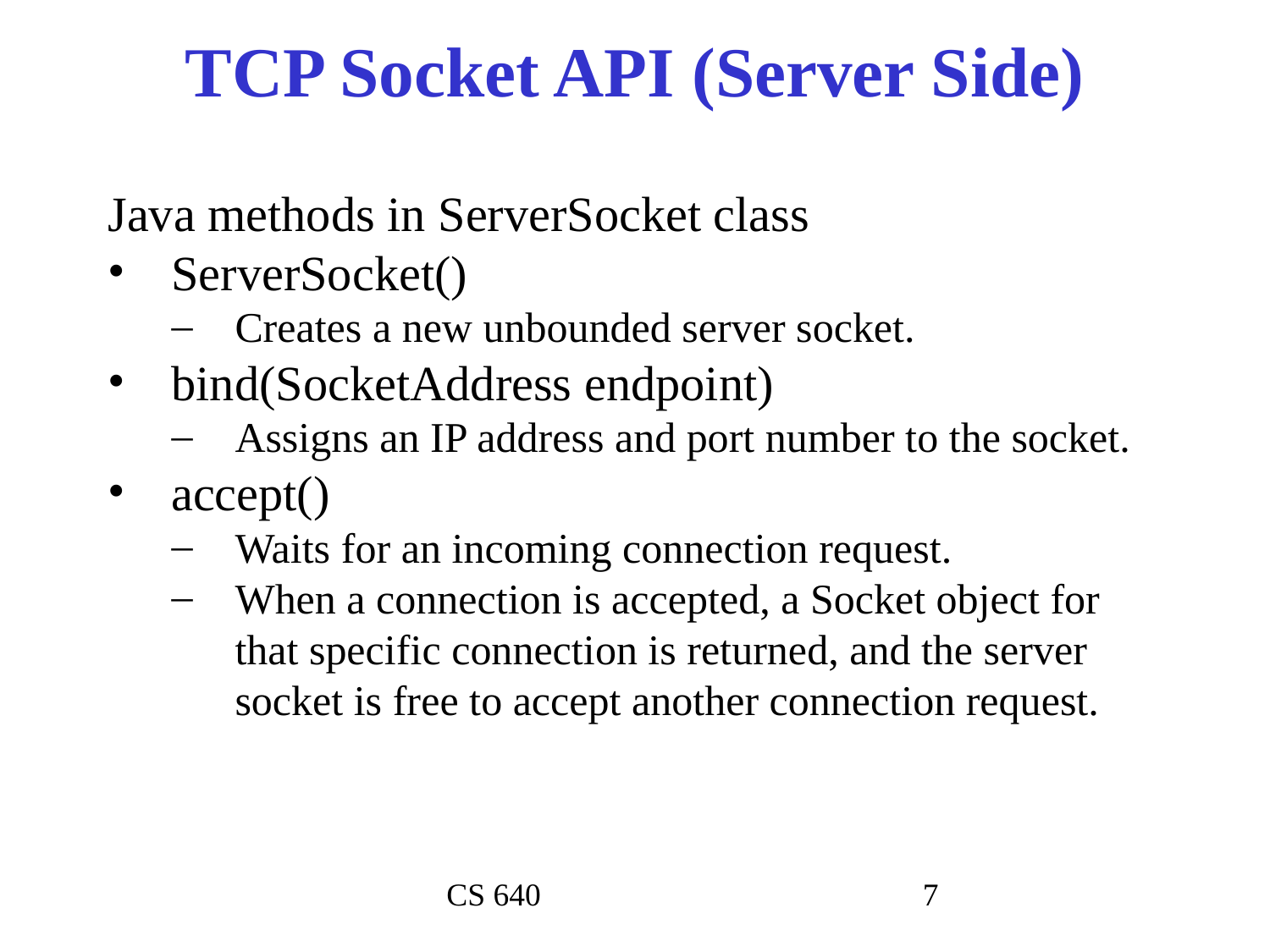

# TCP Socket API (Server Side)
Java methods in ServerSocket class
ServerSocket()
Creates a new unbounded server socket.
bind(SocketAddress endpoint)
Assigns an IP address and port number to the socket.
accept()
Waits for an incoming connection request.
When a connection is accepted, a Socket object for that specific connection is returned, and the server socket is free to accept another connection request.

CS 640
7